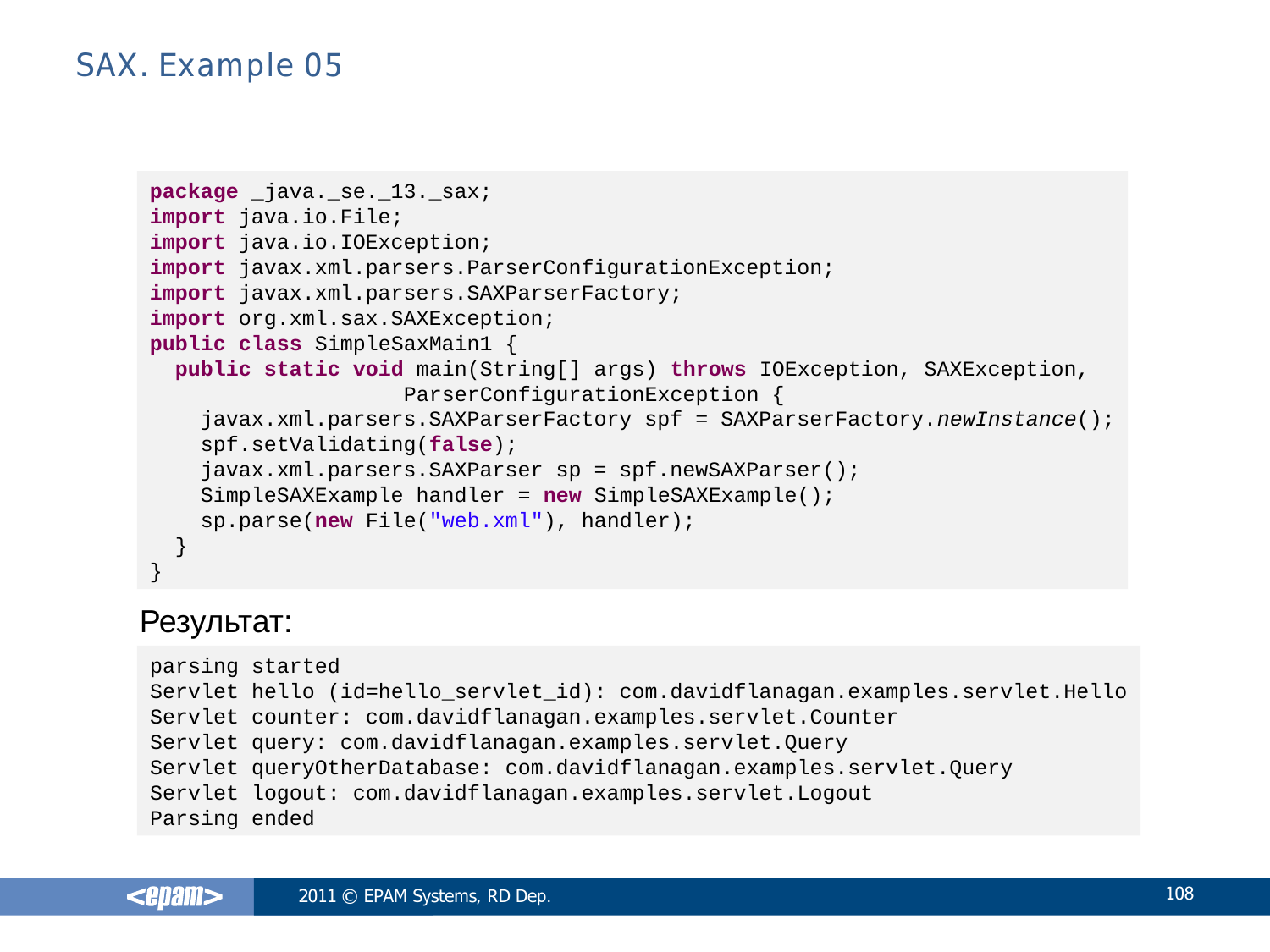

# SAX. Example 05
package _java._se._13._sax;
import java.io.File;
import java.io.IOException;
import javax.xml.parsers.ParserConfigurationException;
import javax.xml.parsers.SAXParserFactory;
import org.xml.sax.SAXException;
public class SimpleSaxMain1 {
  public static void main(String[] args) throws IOException, SAXException,
		ParserConfigurationException {
    javax.xml.parsers.SAXParserFactory spf = SAXParserFactory.newInstance();
    spf.setValidating(false);
    javax.xml.parsers.SAXParser sp = spf.newSAXParser();
    SimpleSAXExample handler = new SimpleSAXExample();
    sp.parse(new File("web.xml"), handler);
  }
}
Результат:
parsing started
Servlet hello (id=hello_servlet_id): com.davidflanagan.examples.servlet.Hello
Servlet counter: com.davidflanagan.examples.servlet.Counter
Servlet query: com.davidflanagan.examples.servlet.Query
Servlet queryOtherDatabase: com.davidflanagan.examples.servlet.Query
Servlet logout: com.davidflanagan.examples.servlet.Logout
Parsing ended
108
2011 © EPAM Systems, RD Dep.